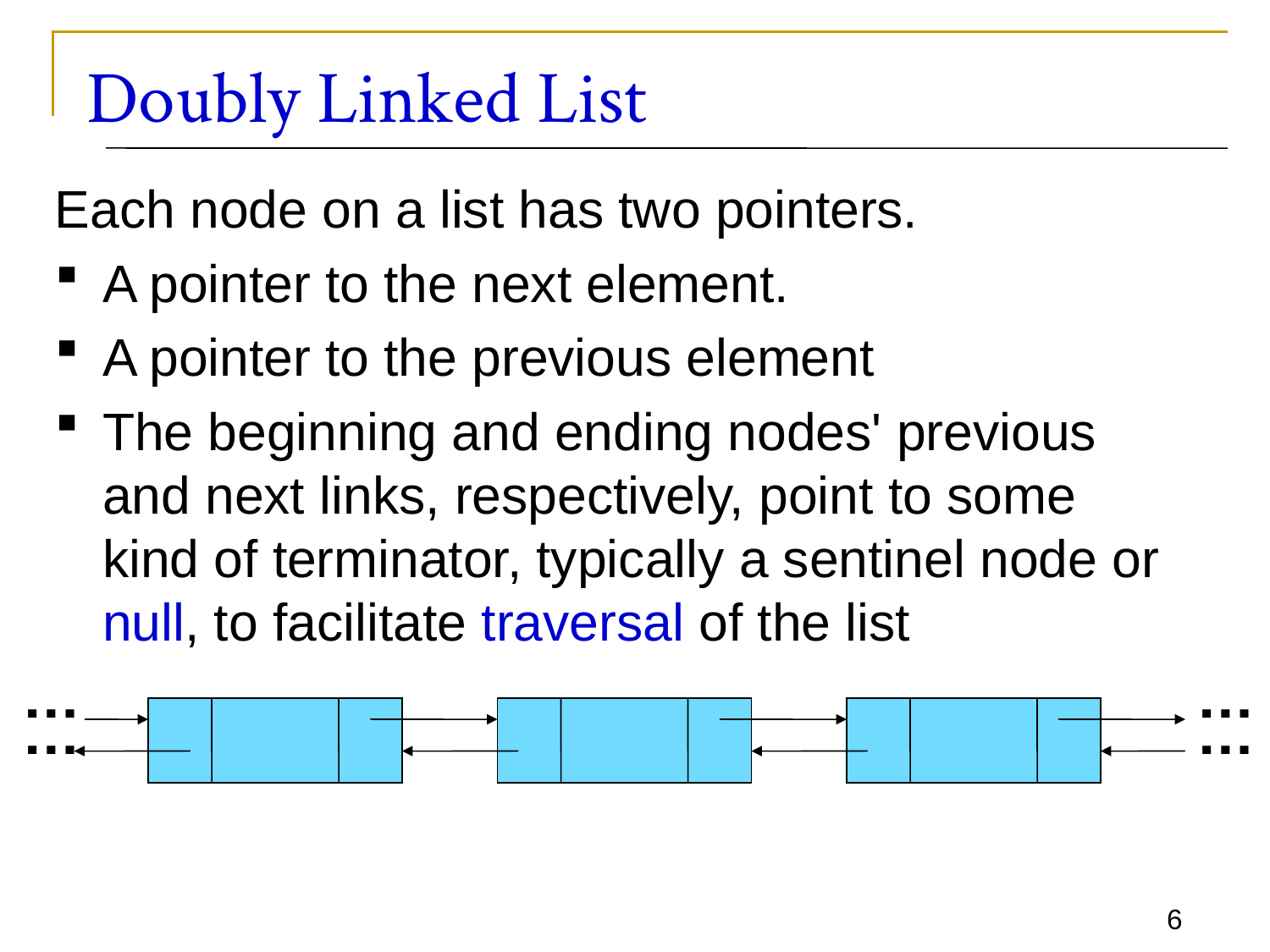

Doubly Linked List
Each node on a list has two pointers.
A pointer to the next element.
A pointer to the previous element
The beginning and ending nodes' previous and next links, respectively, point to some kind of terminator, typically a sentinel node or null, to facilitate traversal of the list
…
…
…
…